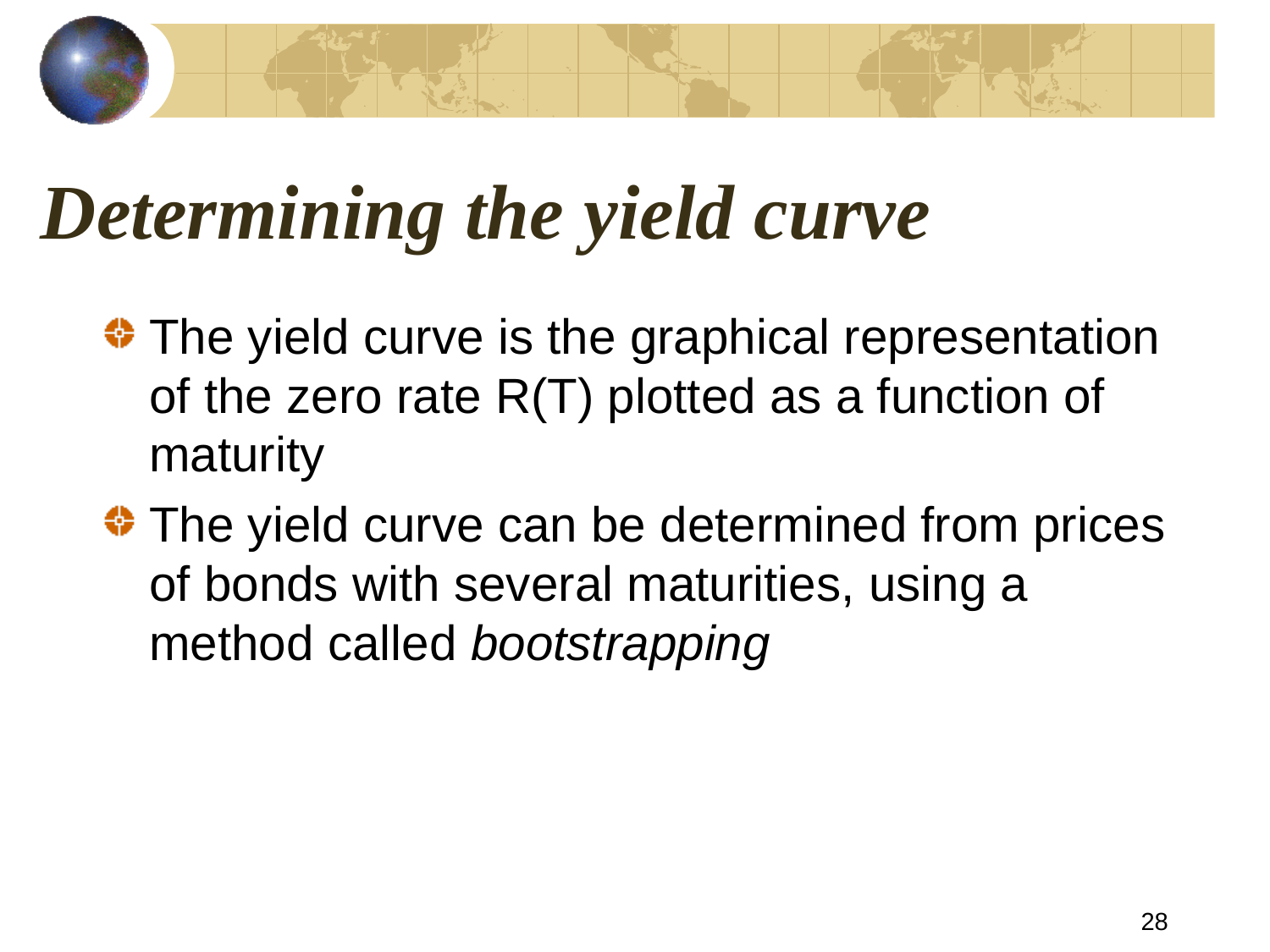

# Determining the yield curve
The yield curve is the graphical representation of the zero rate R(T) plotted as a function of maturity
The yield curve can be determined from prices of bonds with several maturities, using a method called bootstrapping
28